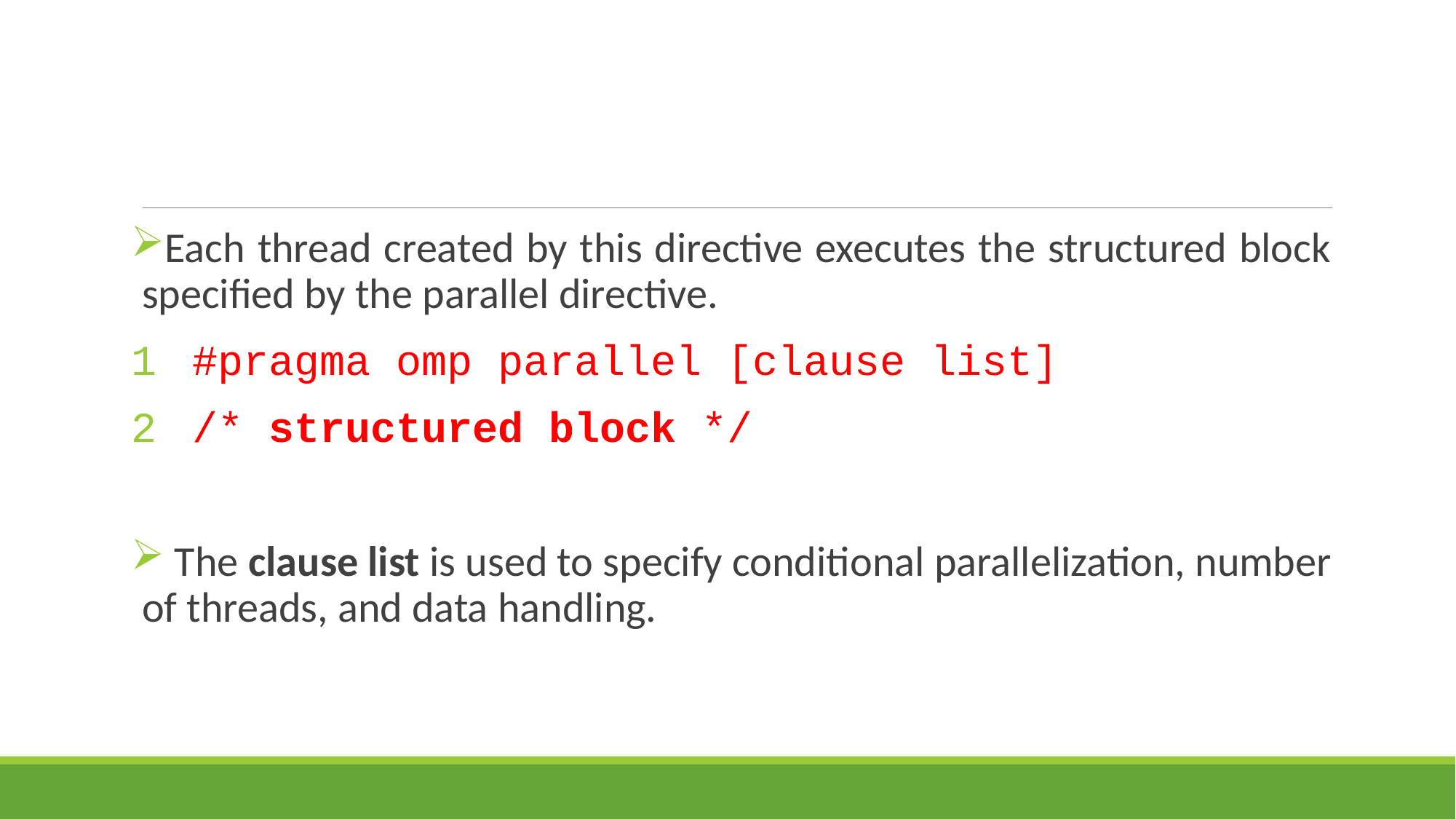

#
Each thread created by this directive executes the structured block specified by the parallel directive.
#pragma omp parallel [clause list]
/* structured block */

 The clause list is used to specify conditional parallelization, number of threads, and data handling.